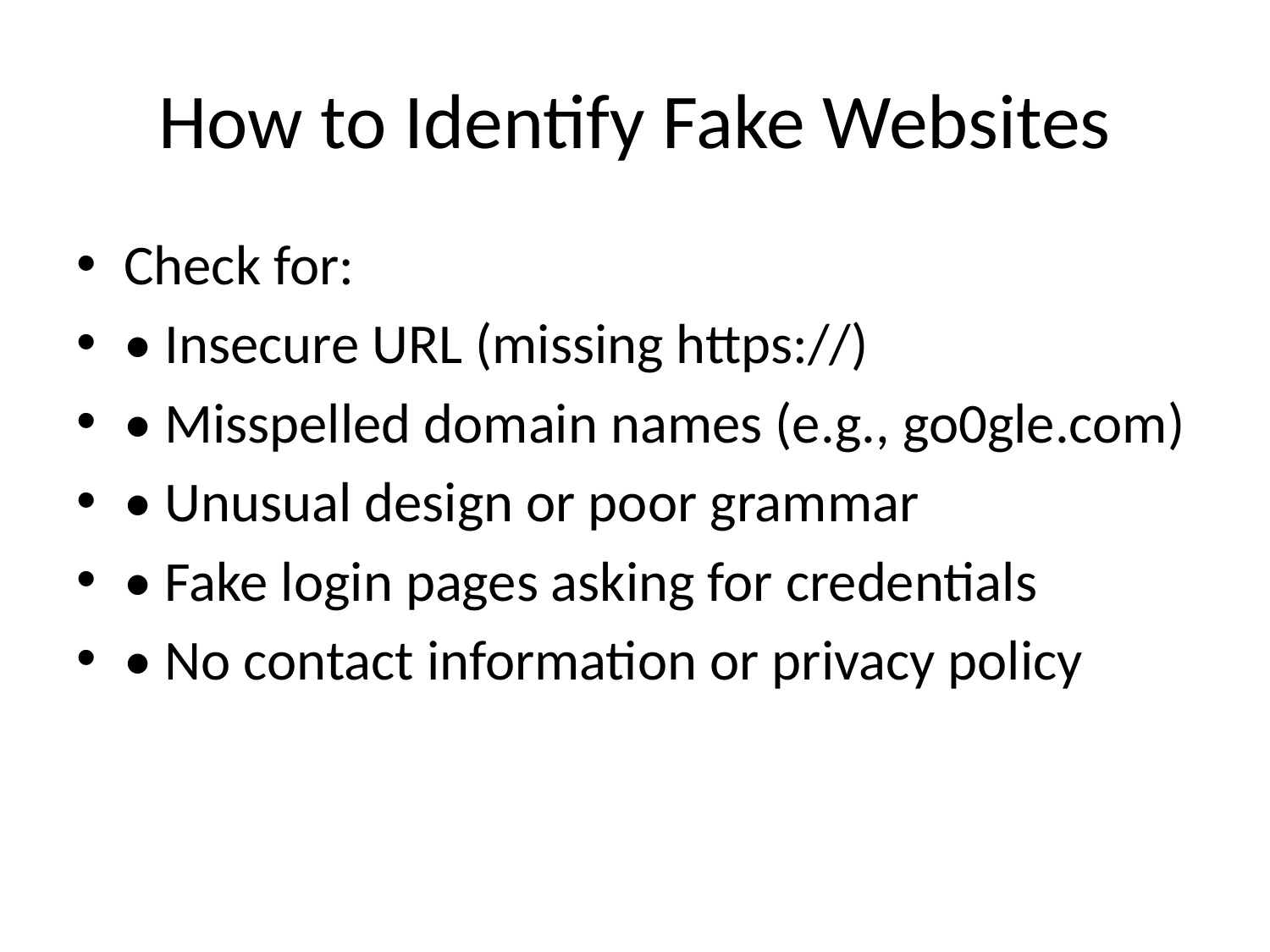

# How to Identify Fake Websites
Check for:
• Insecure URL (missing https://)
• Misspelled domain names (e.g., go0gle.com)
• Unusual design or poor grammar
• Fake login pages asking for credentials
• No contact information or privacy policy